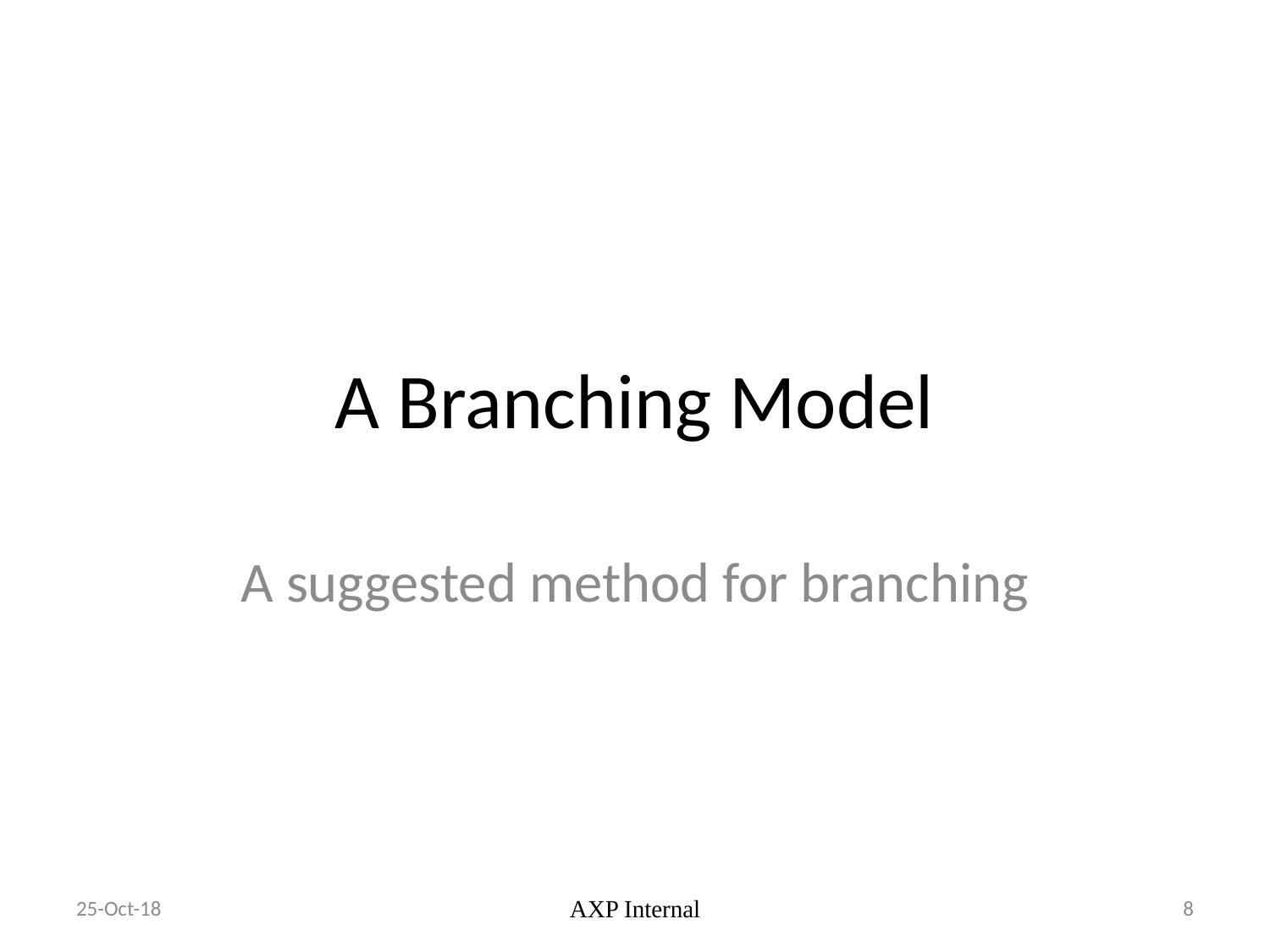

# A Branching Model
A suggested method for branching
25-Oct-18
AXP Internal
8